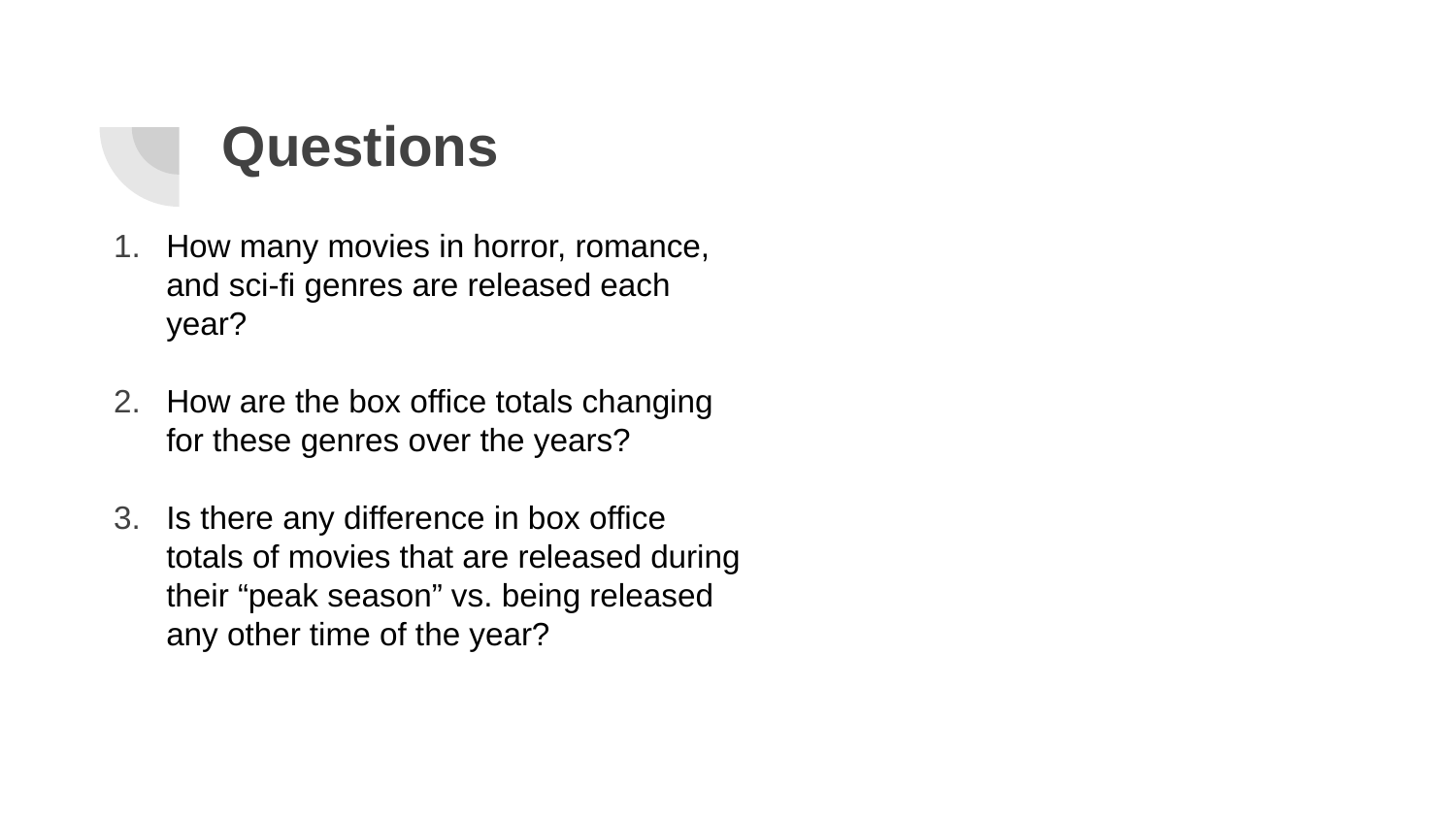

# Questions
How many movies in horror, romance, and sci-fi genres are released each year?

How are the box office totals changing for these genres over the years?

Is there any difference in box office totals of movies that are released during their “peak season” vs. being released any other time of the year?